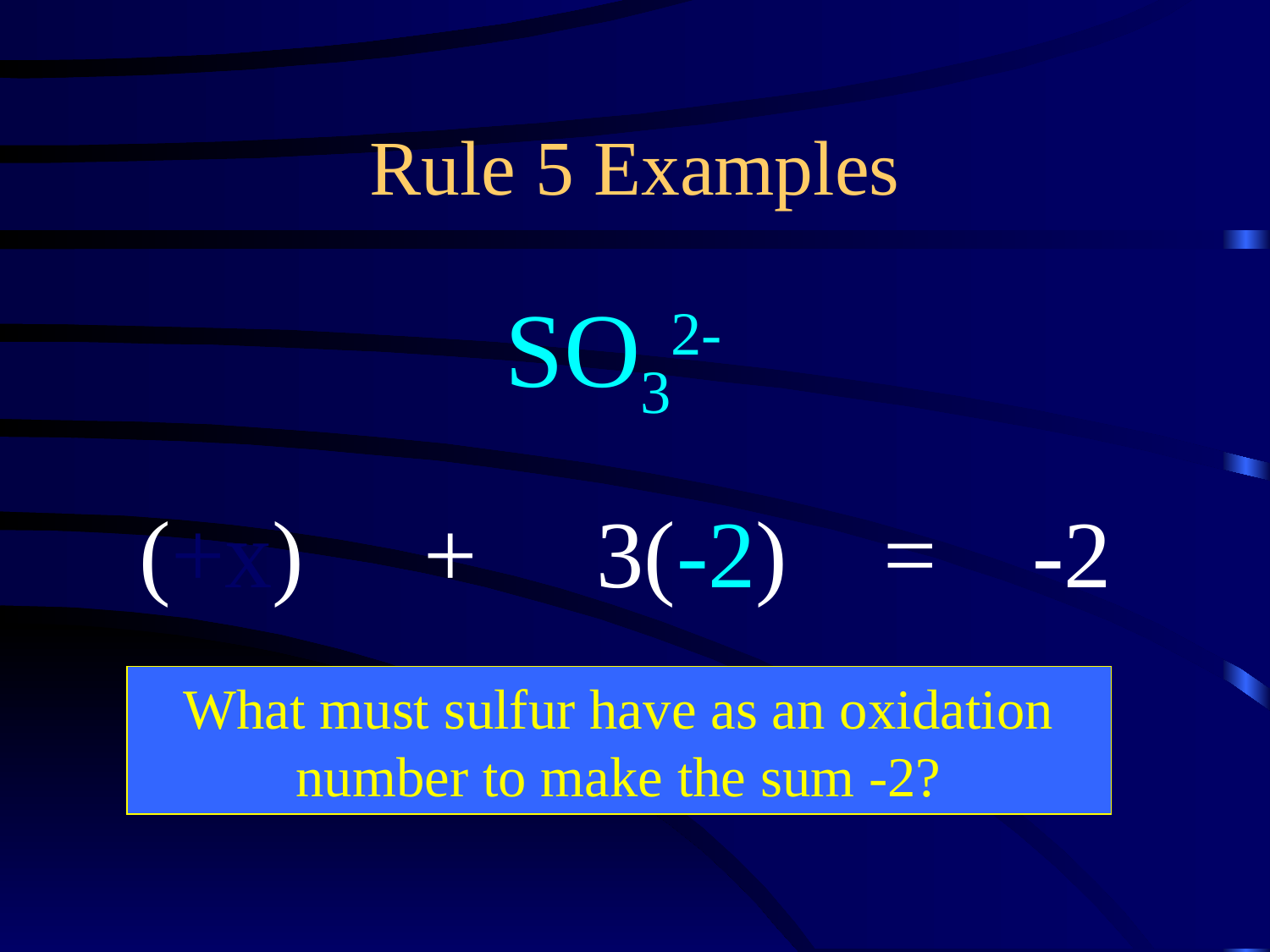

Rule 5 Examples
SO32-
(+x)     +     3(-2)    =    -2
What must sulfur have as an oxidation number to make the sum -2?